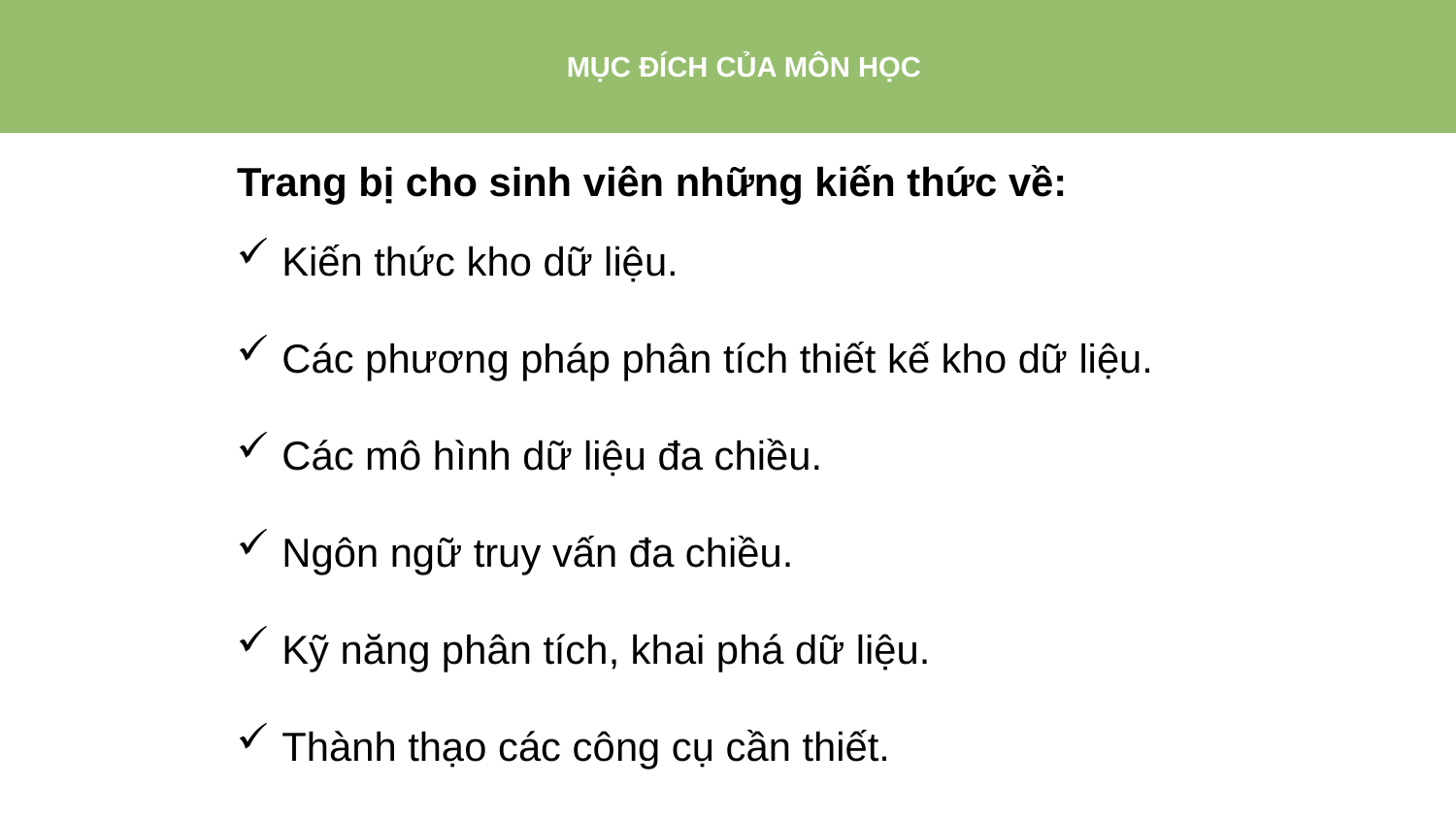

MỤC ĐÍCH CỦA MÔN HỌC
# TỔNG KẾT
Trang bị cho sinh viên những kiến thức về:

1
2
3
Mục đích của môn học
Kỹ năng đạt được
Kinh nghiệm rút ra
Kiến thức kho dữ liệu.

Các phương pháp phân tích thiết kế kho dữ liệu.

Các mô hình dữ liệu đa chiều.

Ngôn ngữ truy vấn đa chiều.

Kỹ năng phân tích, khai phá dữ liệu.

Thành thạo các công cụ cần thiết.